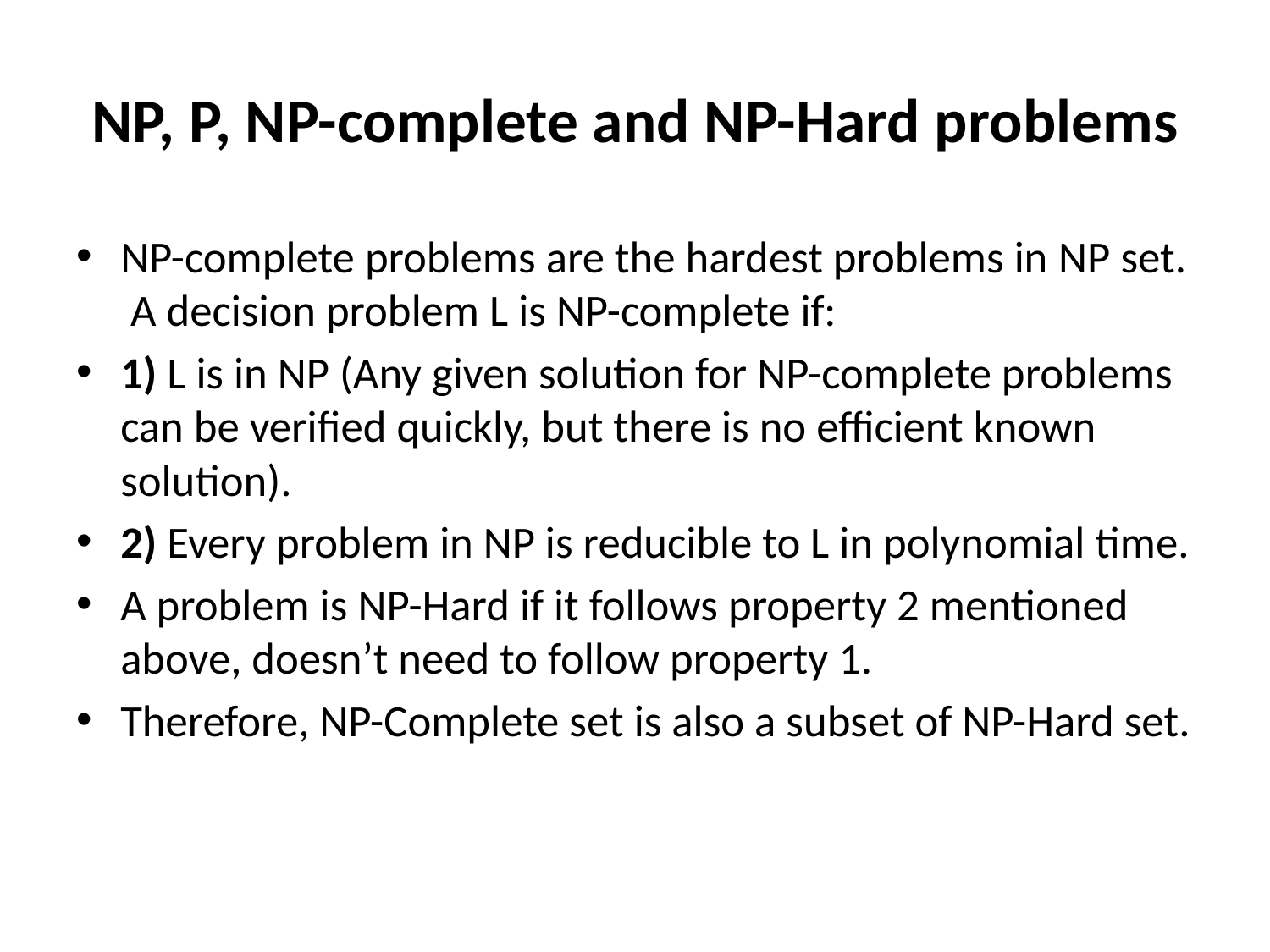

# NP, P, NP-complete and NP-Hard problems
NP-complete problems are the hardest problems in NP set.  A decision problem L is NP-complete if:
1) L is in NP (Any given solution for NP-complete problems can be verified quickly, but there is no efficient known solution).
2) Every problem in NP is reducible to L in polynomial time.
A problem is NP-Hard if it follows property 2 mentioned above, doesn’t need to follow property 1.
Therefore, NP-Complete set is also a subset of NP-Hard set.